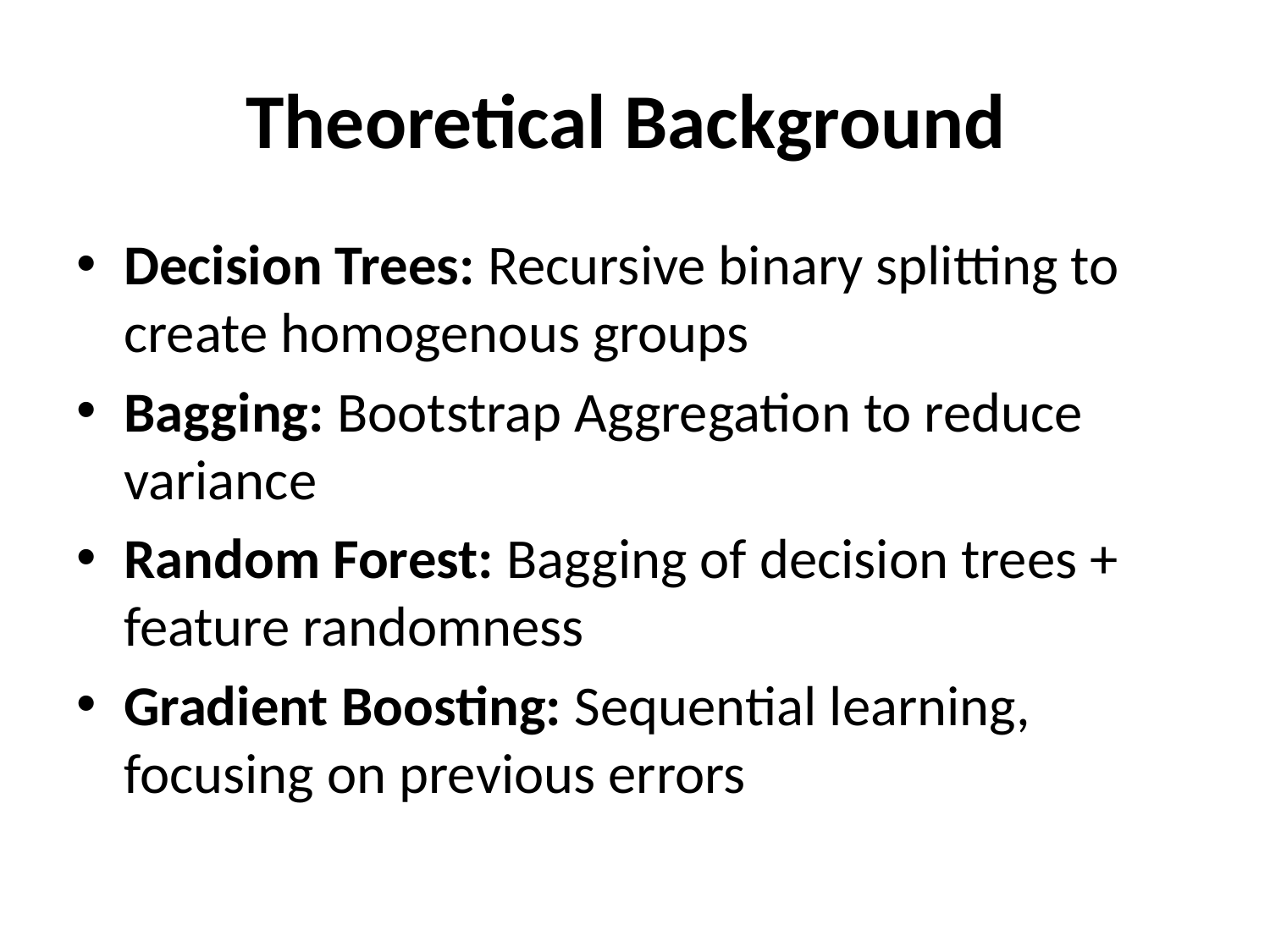

# Theoretical Background
Decision Trees: Recursive binary splitting to create homogenous groups
Bagging: Bootstrap Aggregation to reduce variance
Random Forest: Bagging of decision trees + feature randomness
Gradient Boosting: Sequential learning, focusing on previous errors